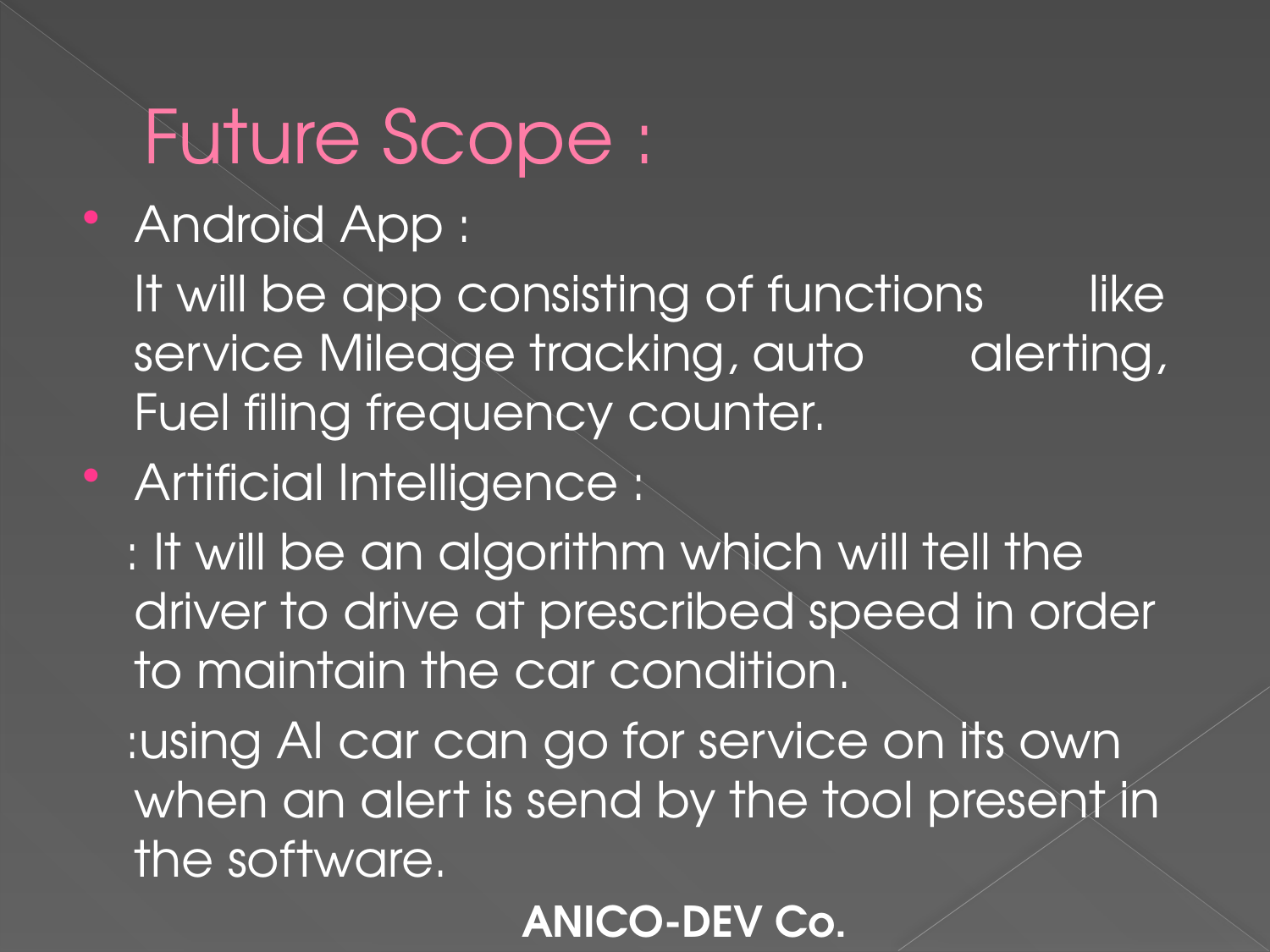

# Future Scope :
Android App :
		It will be app consisting of functions   	like service Mileage tracking, auto 	alerting, Fuel filing frequency counter.
Artificial Intelligence :
   : It will be an algorithm which will tell the  driver to drive at prescribed speed in order to maintain the car condition.
   :using AI car can go for service on its own when an alert is send by the tool present in the software.
   ANICO-DEV Co.